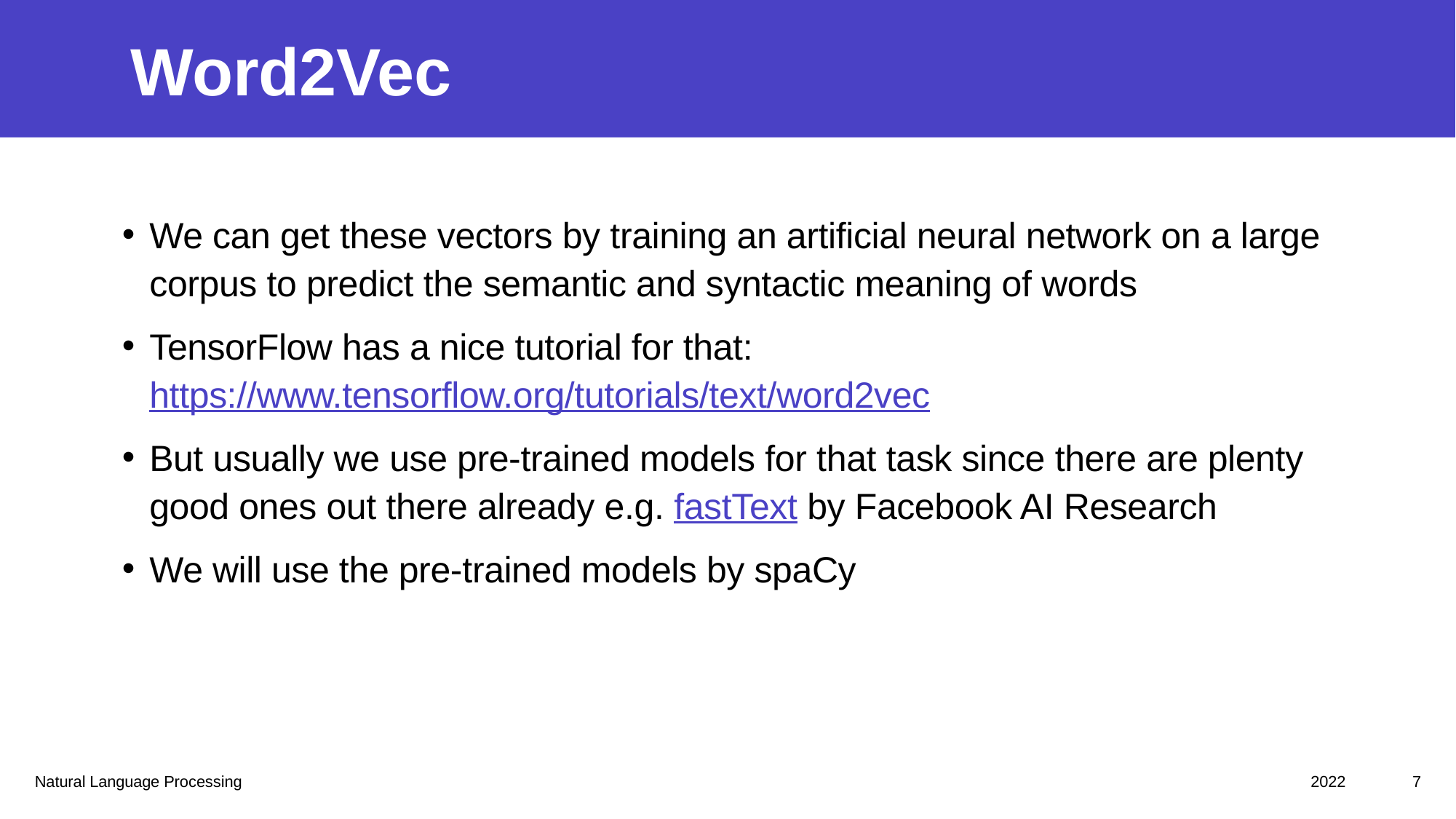

# Word2Vec
We can get these vectors by training an artificial neural network on a large corpus to predict the semantic and syntactic meaning of words
TensorFlow has a nice tutorial for that: https://www.tensorflow.org/tutorials/text/word2vec
But usually we use pre-trained models for that task since there are plenty good ones out there already e.g. fastText by Facebook AI Research
We will use the pre-trained models by spaCy
Natural Language Processing
2022
7